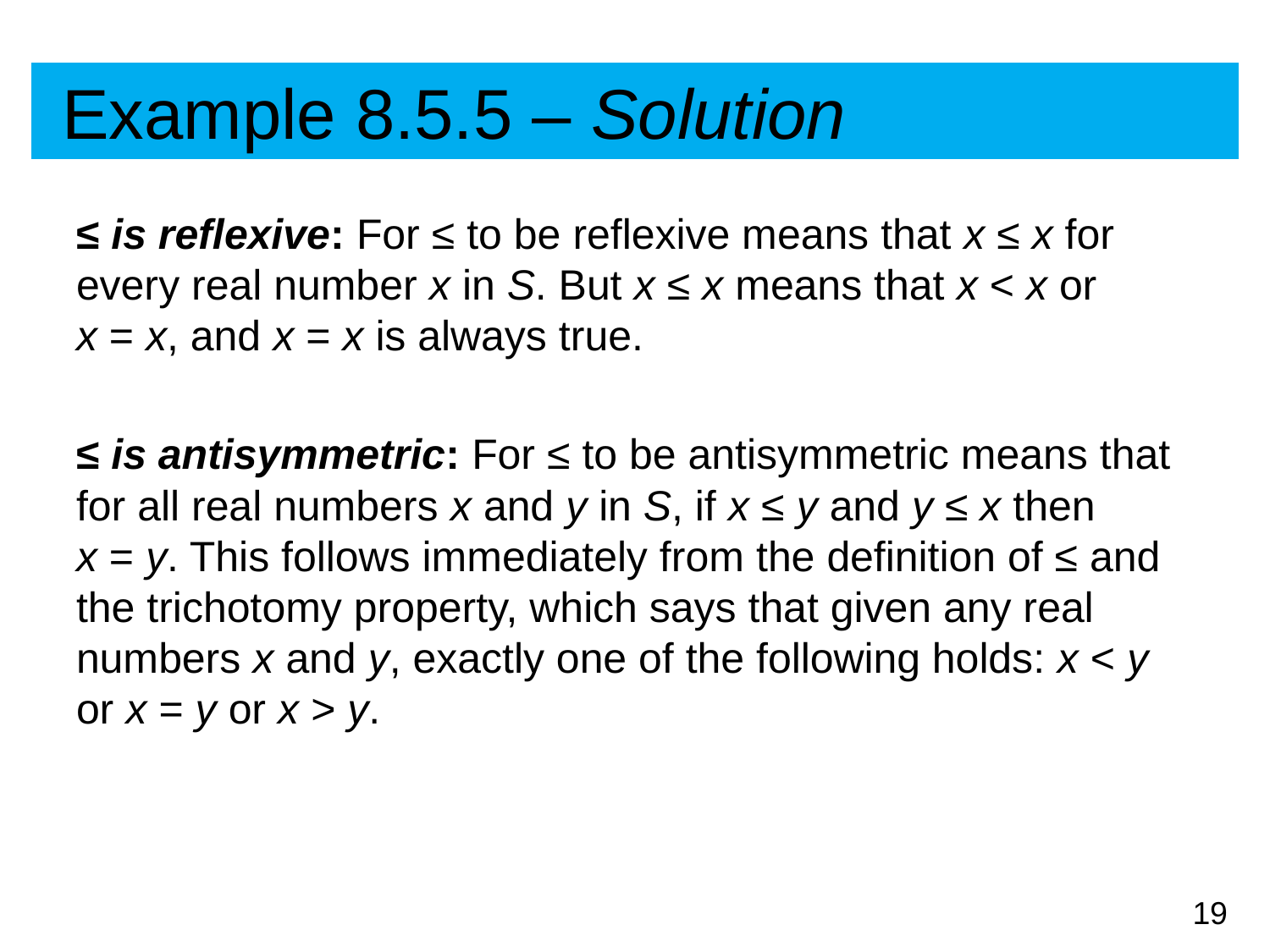

# Example 8.5.5 – Solution
≤ is reflexive: For ≤ to be reflexive means that x ≤ x for every real number x in S. But x ≤ x means that x < x or       x = x, and x = x is always true.

≤ is antisymmetric: For ≤ to be antisymmetric means that for all real numbers x and y in S, if x ≤ y and y ≤ x then       x = y. This follows immediately from the definition of ≤ and the trichotomy property, which says that given any real numbers x and y, exactly one of the following holds: x < y or x = y or x > y.